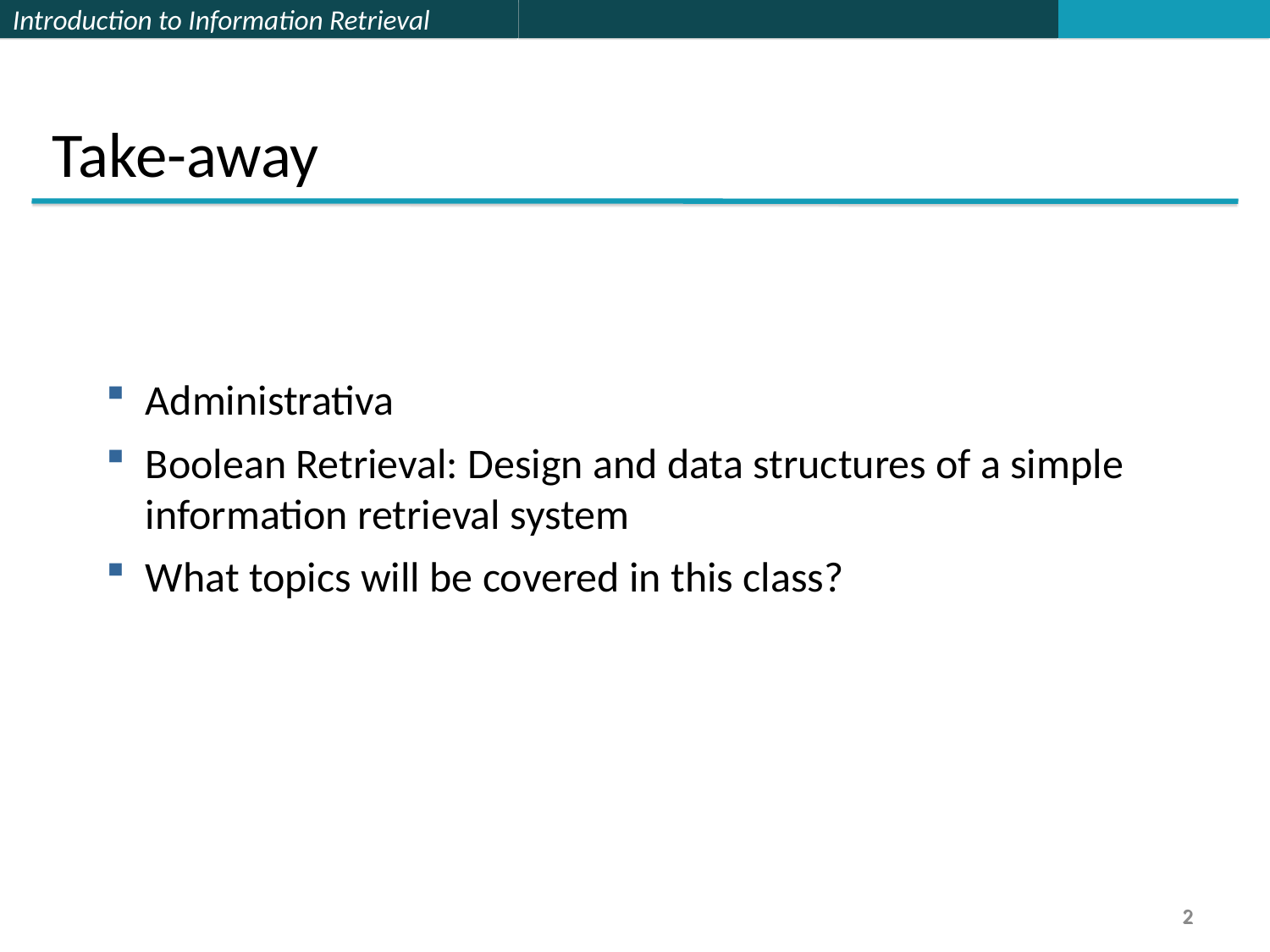

Take-away
Administrativa
Boolean Retrieval: Design and data structures of a simple information retrieval system
What topics will be covered in this class?

2
2